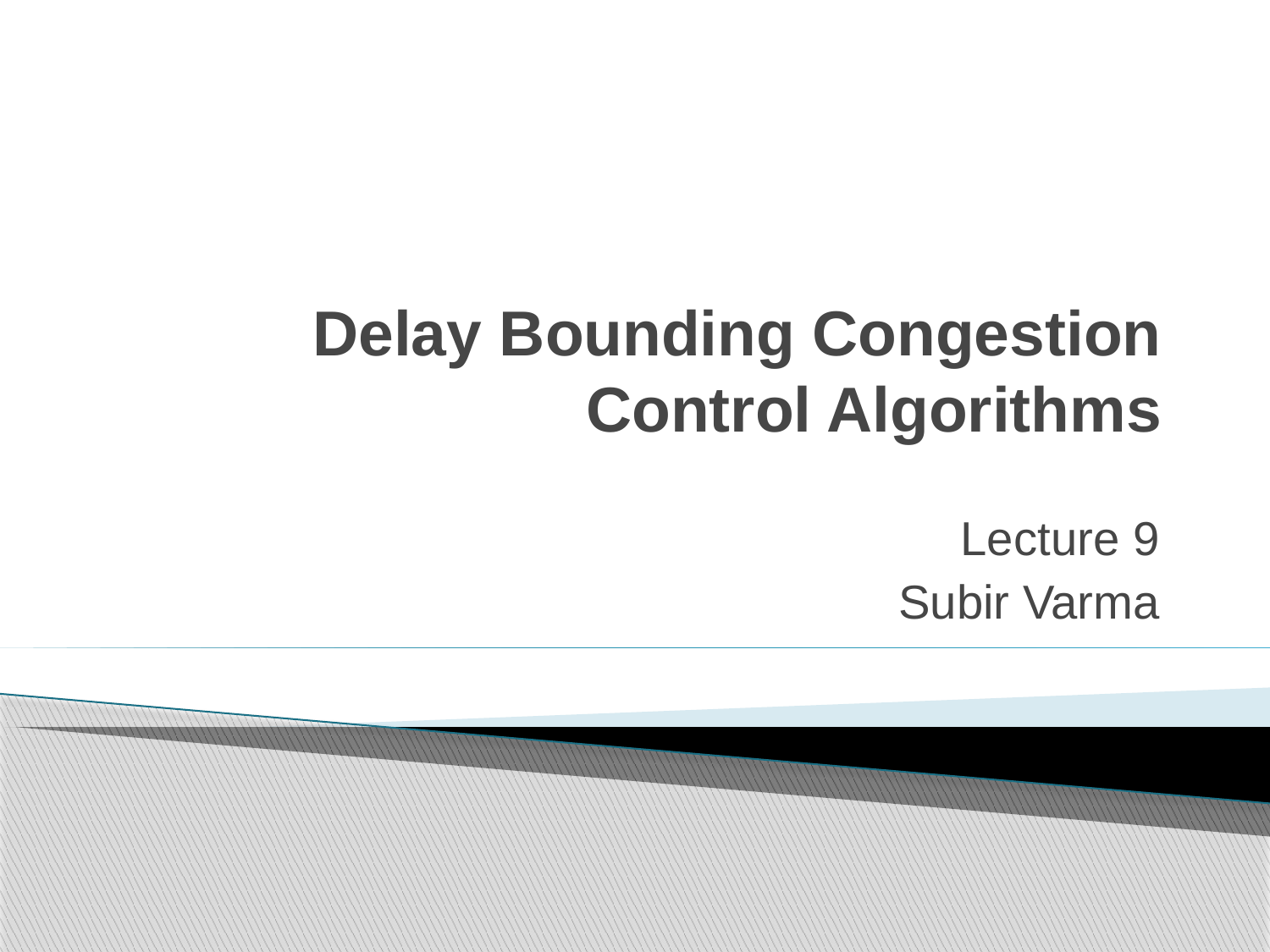

# Delay Bounding Congestion Control Algorithms
Lecture 9
Subir Varma